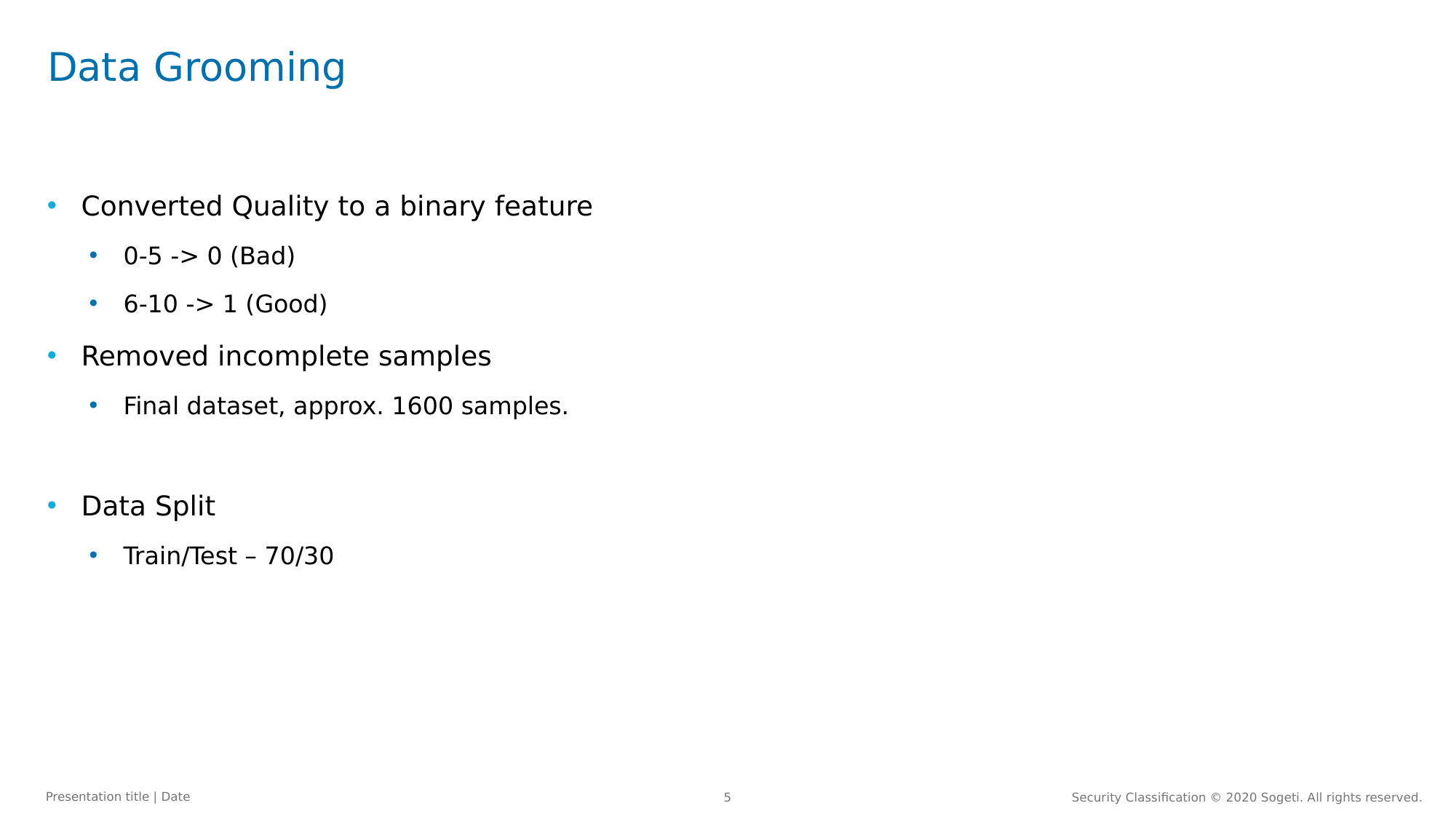

# Data Grooming
Converted Quality to a binary feature
0-5 -> 0 (Bad)
6-10 -> 1 (Good)
Removed incomplete samples
Final dataset, approx. 1600 samples.

Data Split
Train/Test – 70/30